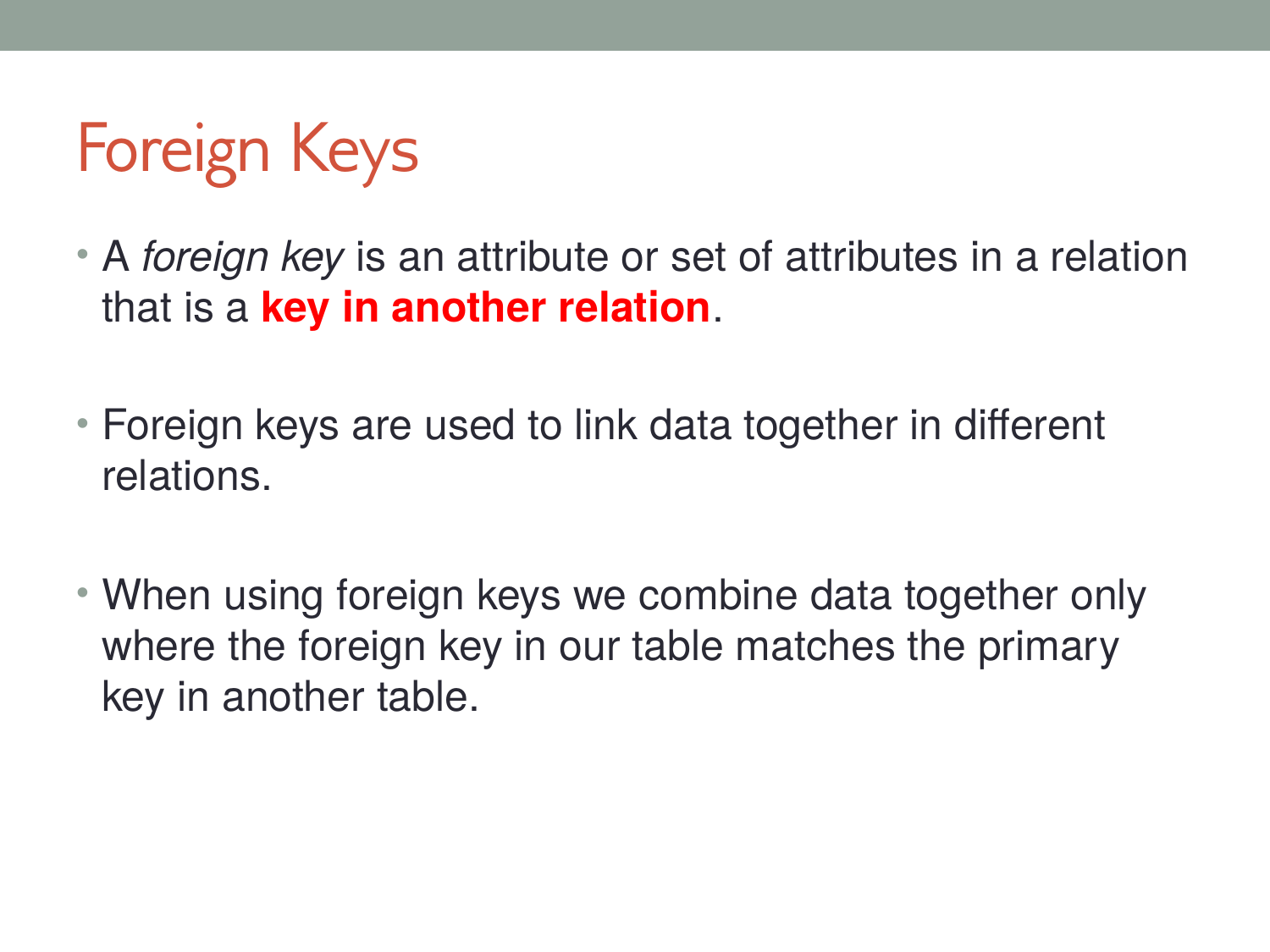

# Foreign Keys
A foreign key is an attribute or set of attributes in a relation that is a key in another relation.

Foreign keys are used to link data together in different relations.

When using foreign keys we combine data together only where the foreign key in our table matches the primary key in another table.